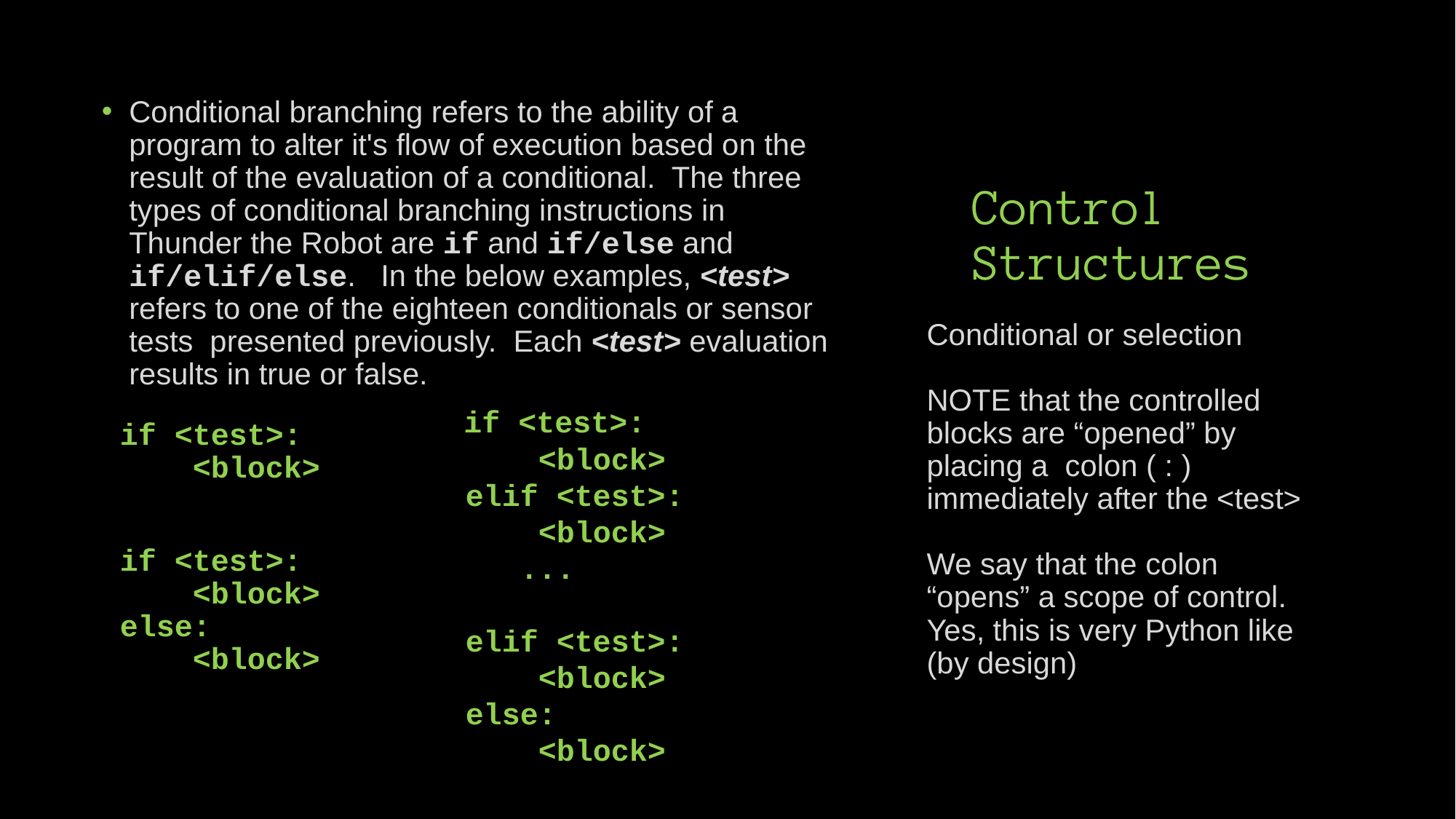

# Control Structures
Conditional branching refers to the ability of a program to alter it's flow of execution based on the result of the evaluation of a conditional.  The three types of conditional branching instructions in Thunder the Robot are if and if/else and if/elif/else.   In the below examples, <test> refers to one of the eighteen conditionals or sensor tests  presented previously.  Each <test> evaluation results in true or false.
 if <test>:
     <block>
 if <test>:
     <block>
 else:
     <block>
Conditional or selection

NOTE that the controlled blocks are “opened” by placing a  colon ( : ) immediately after the <test>

We say that the colon “opens” a scope of control.  Yes, this is very Python like (by design)
 if <test>:
     <block>
 elif <test>:
     <block>
    ...

 elif <test>:
     <block>
 else:
     <block>